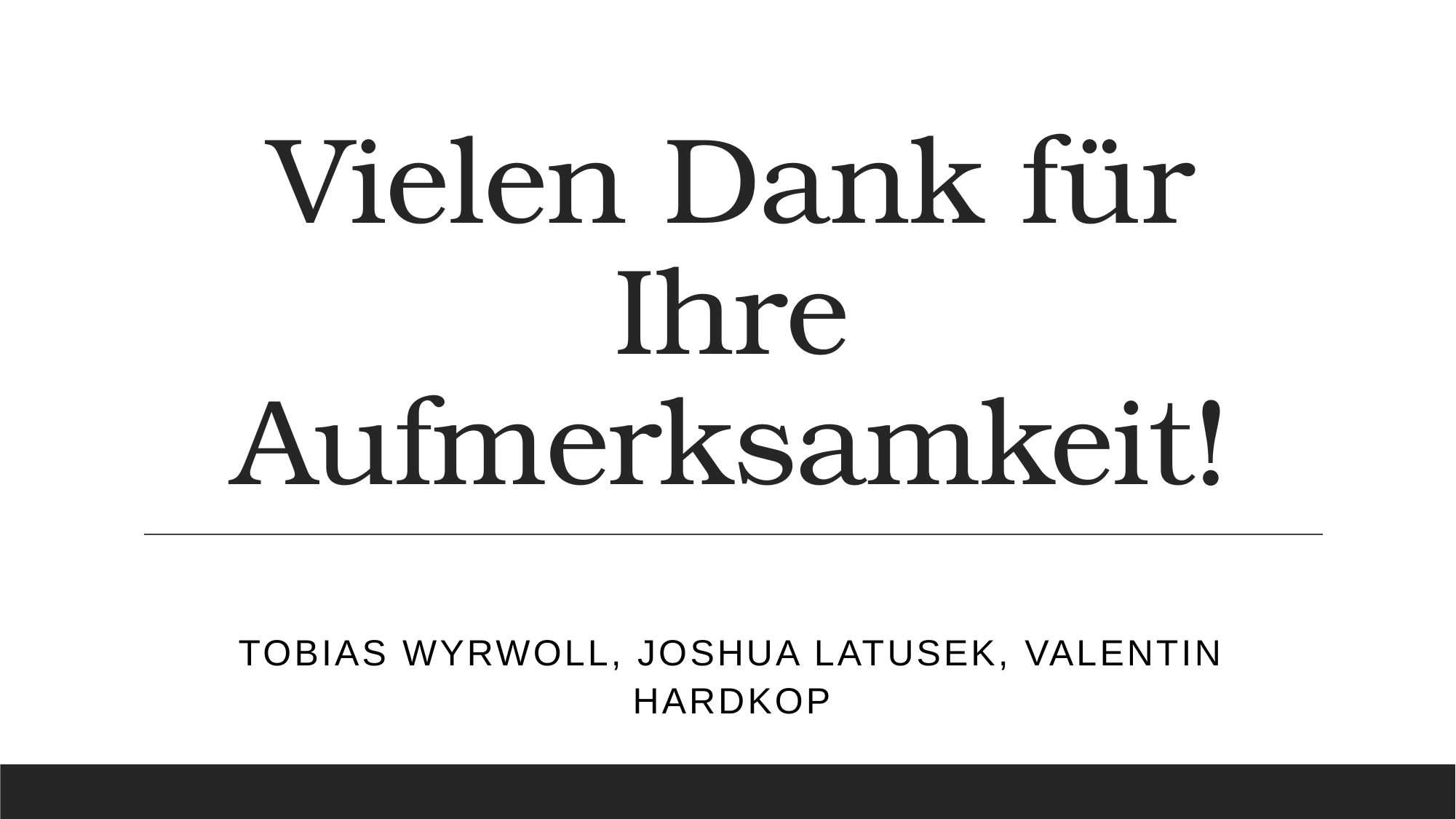

# Vielen Dank für Ihre Aufmerksamkeit!

Tobias Wyrwoll, Joshua Latusek, Valentin Hardkop